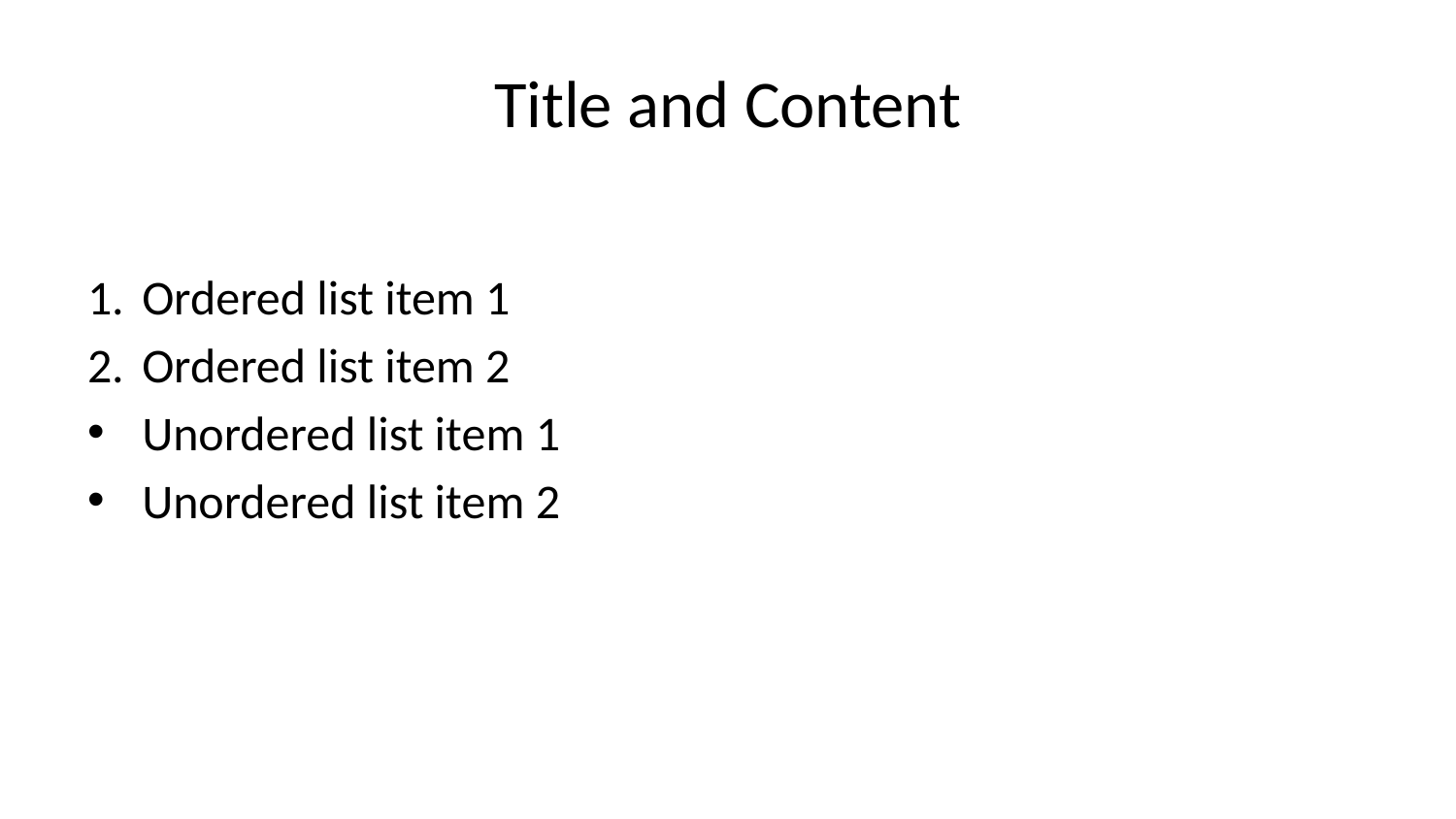

# Title and Content

Ordered list item 1
Ordered list item 2
Unordered list item 1
Unordered list item 2